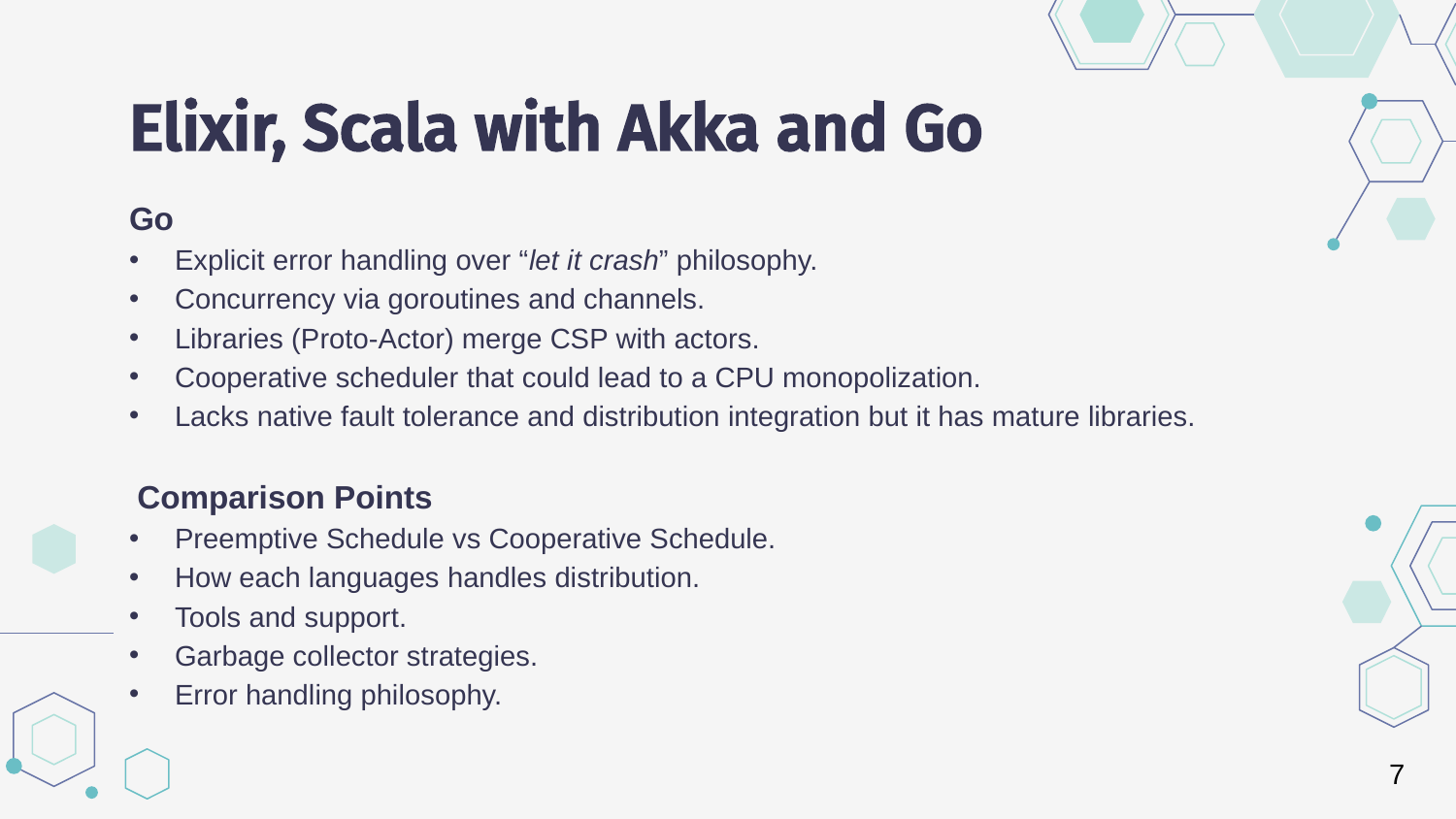

# Elixir, Scala with Akka and Go
Go
Explicit error handling over “let it crash” philosophy.
Concurrency via goroutines and channels.
Libraries (Proto-Actor) merge CSP with actors.
Cooperative scheduler that could lead to a CPU monopolization.
Lacks native fault tolerance and distribution integration but it has mature libraries.

 Comparison Points
Preemptive Schedule vs Cooperative Schedule.
How each languages handles distribution.
Tools and support.
Garbage collector strategies.
Error handling philosophy.

7